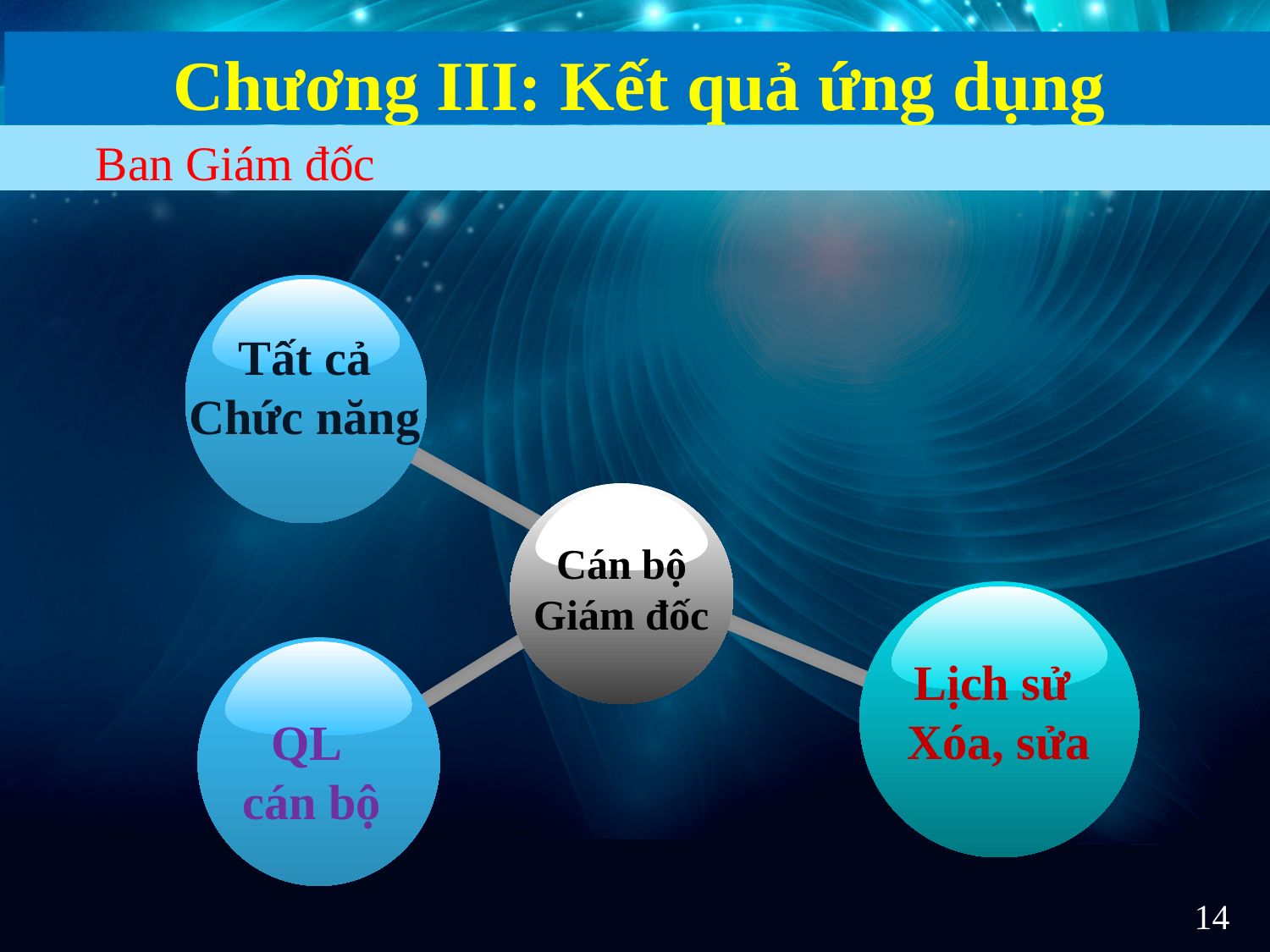

Chương III: Kết quả ứng dụng
Ban Giám đốc

Tất cả
Chức năng

Cán bộ
Giám đốc

Lịch sử
Xóa, sửa

QL
cán bộ

14